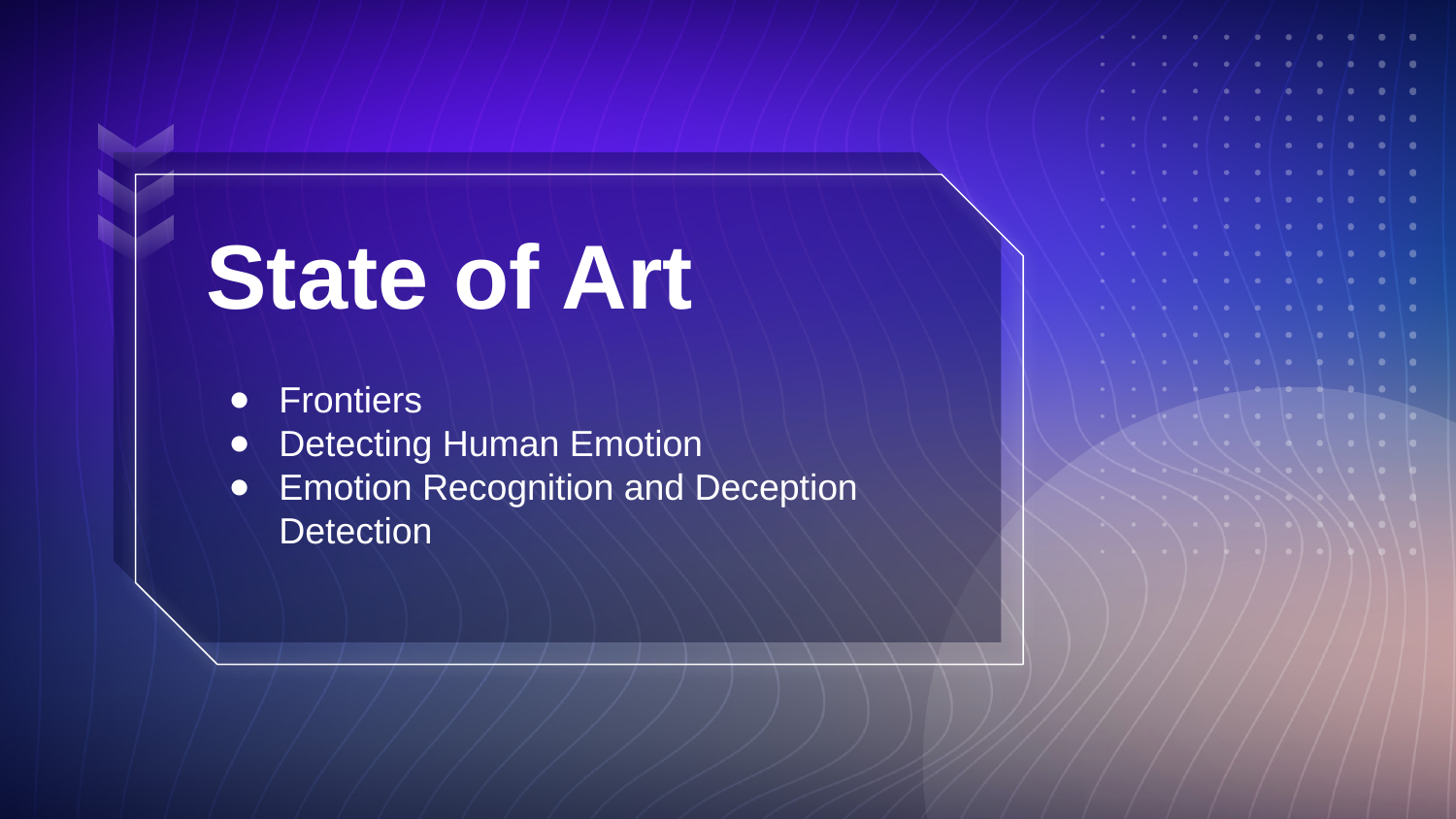

# State of Art
Frontiers
Detecting Human Emotion
Emotion Recognition and Deception Detection